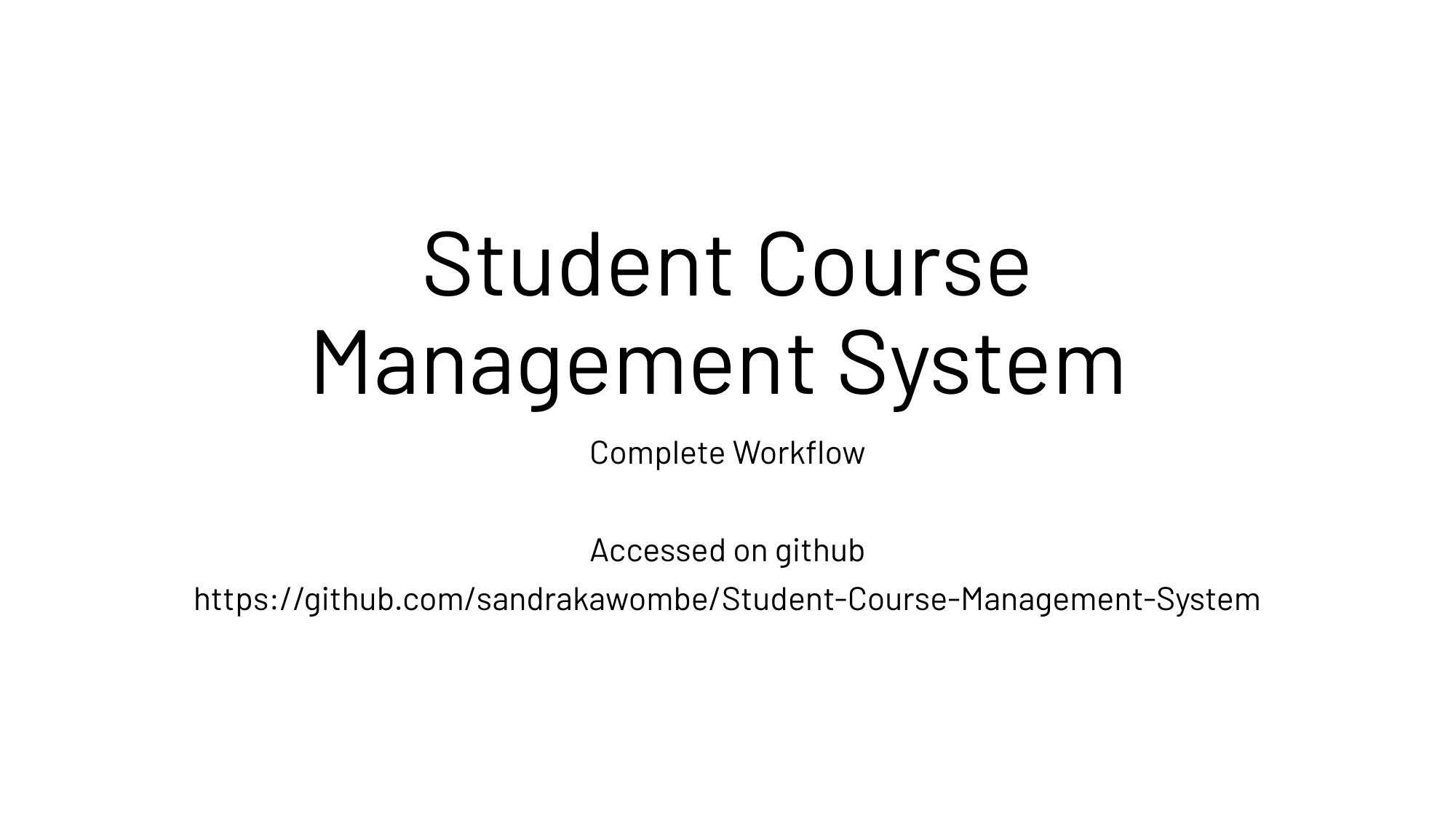

# Student Course Management System
Complete Workflow

Accessed on github
https://github.com/sandrakawombe/Student-Course-Management-System